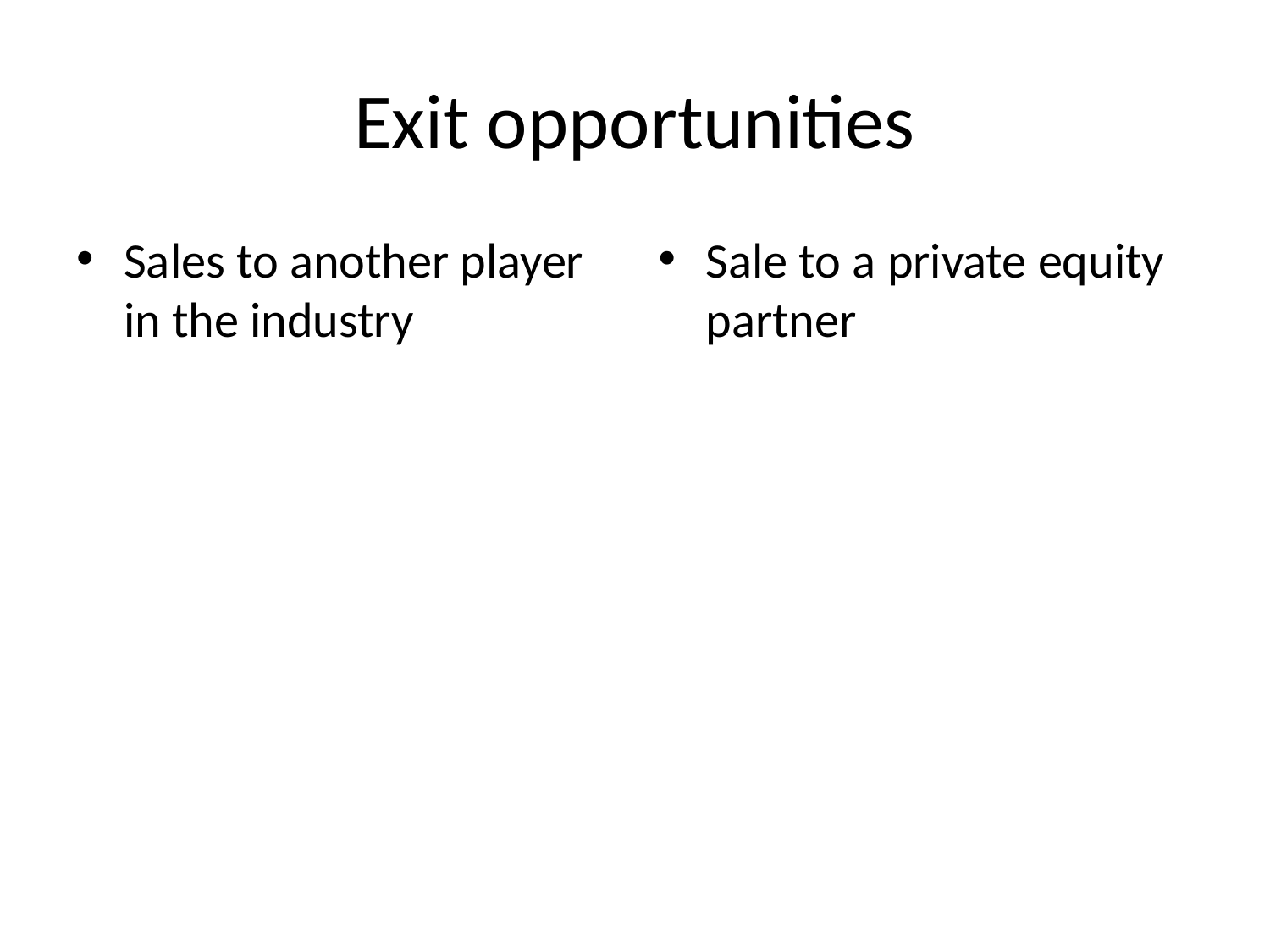

# Exit opportunities
Sales to another player in the industry

Sale to a private equity partner